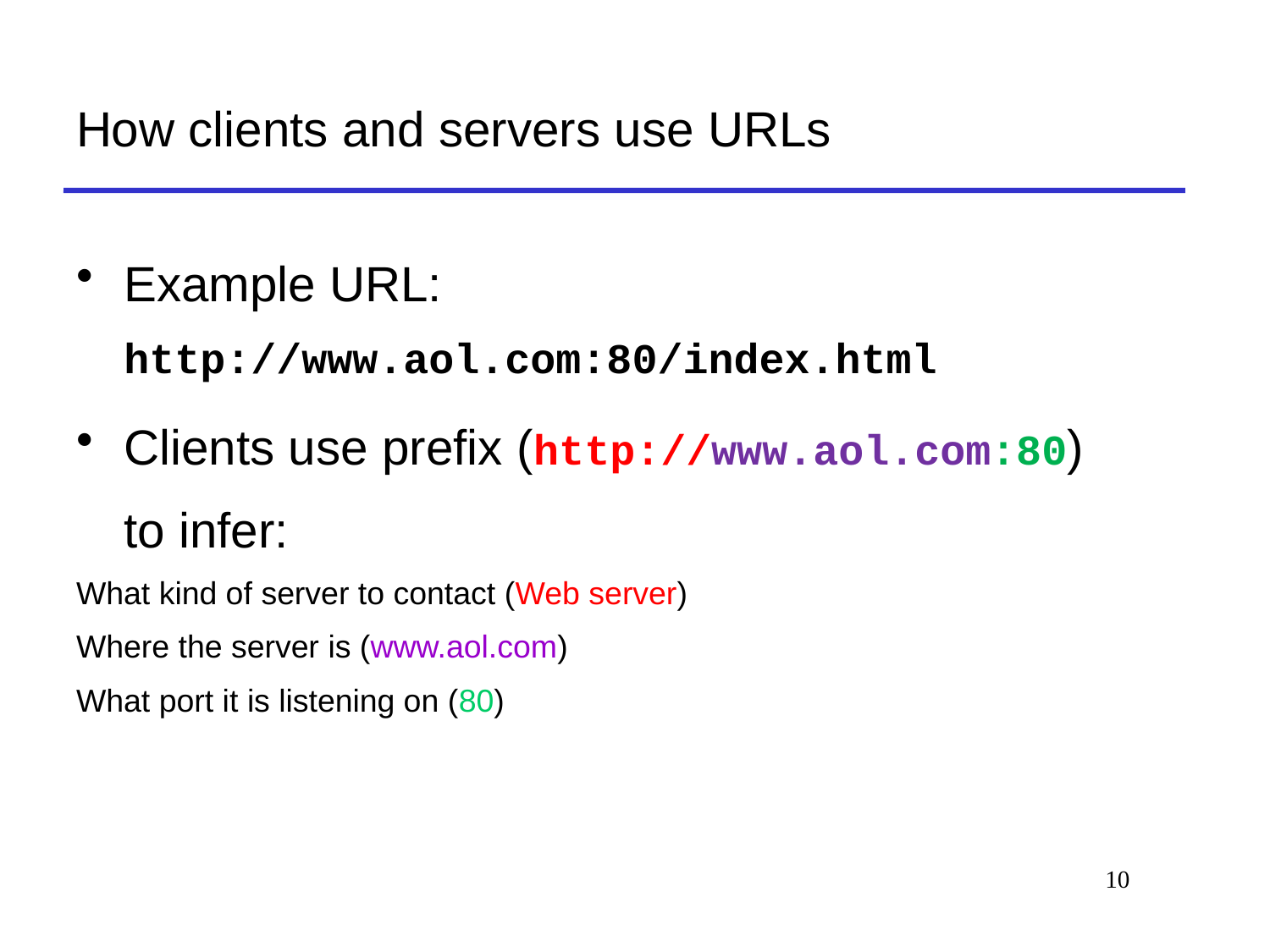

# How clients and servers use URLs
Example URL: http://www.aol.com:80/index.html
Clients use prefix (http://www.aol.com:80)
to infer:
What kind of server to contact (Web server)
Where the server is (www.aol.com)
What port it is listening on (80)
10